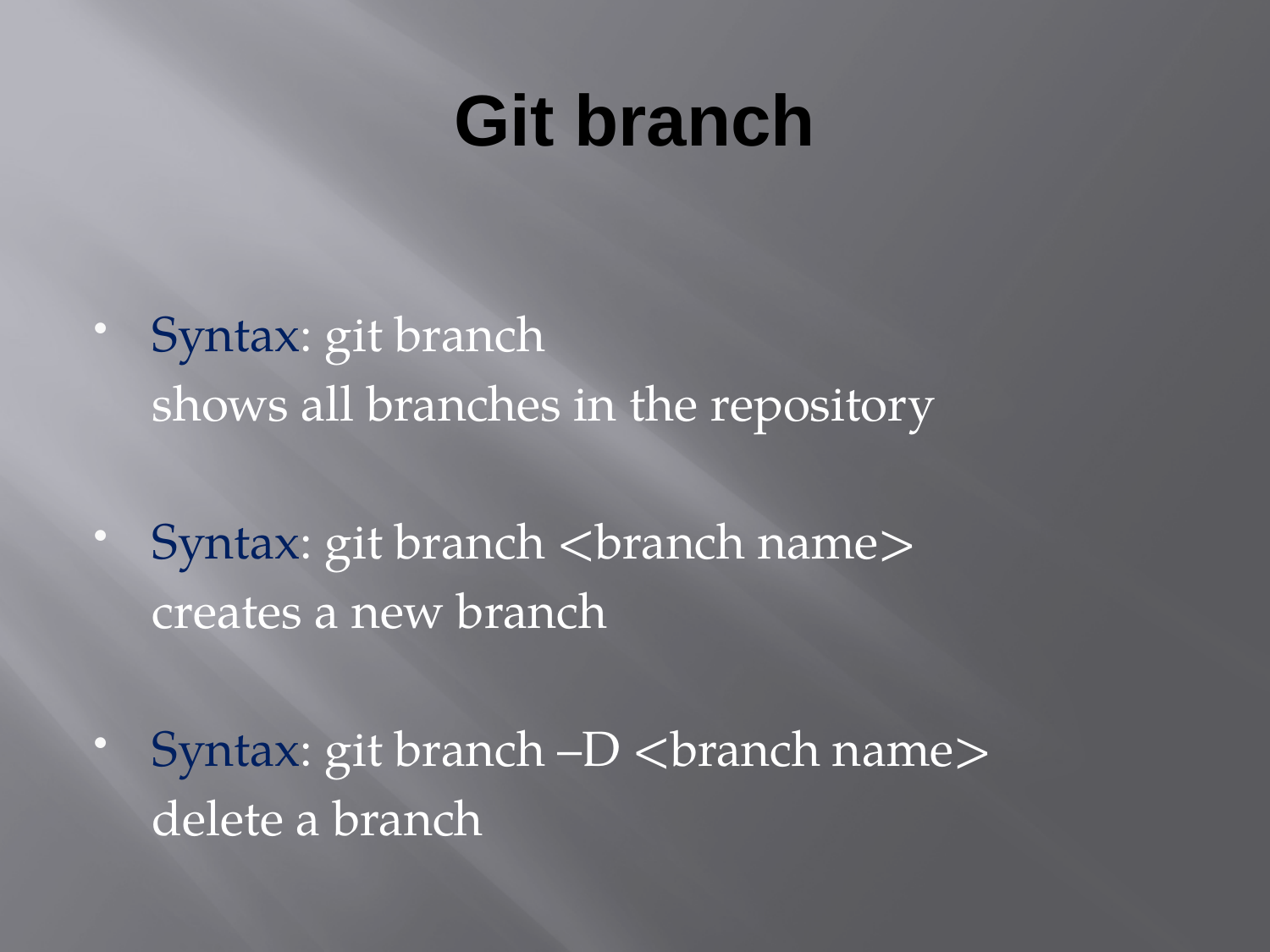

# Git branch
Syntax: git branch
	shows all branches in the repository

Syntax: git branch <branch name>
	creates a new branch

Syntax: git branch –D <branch name>
	delete a branch